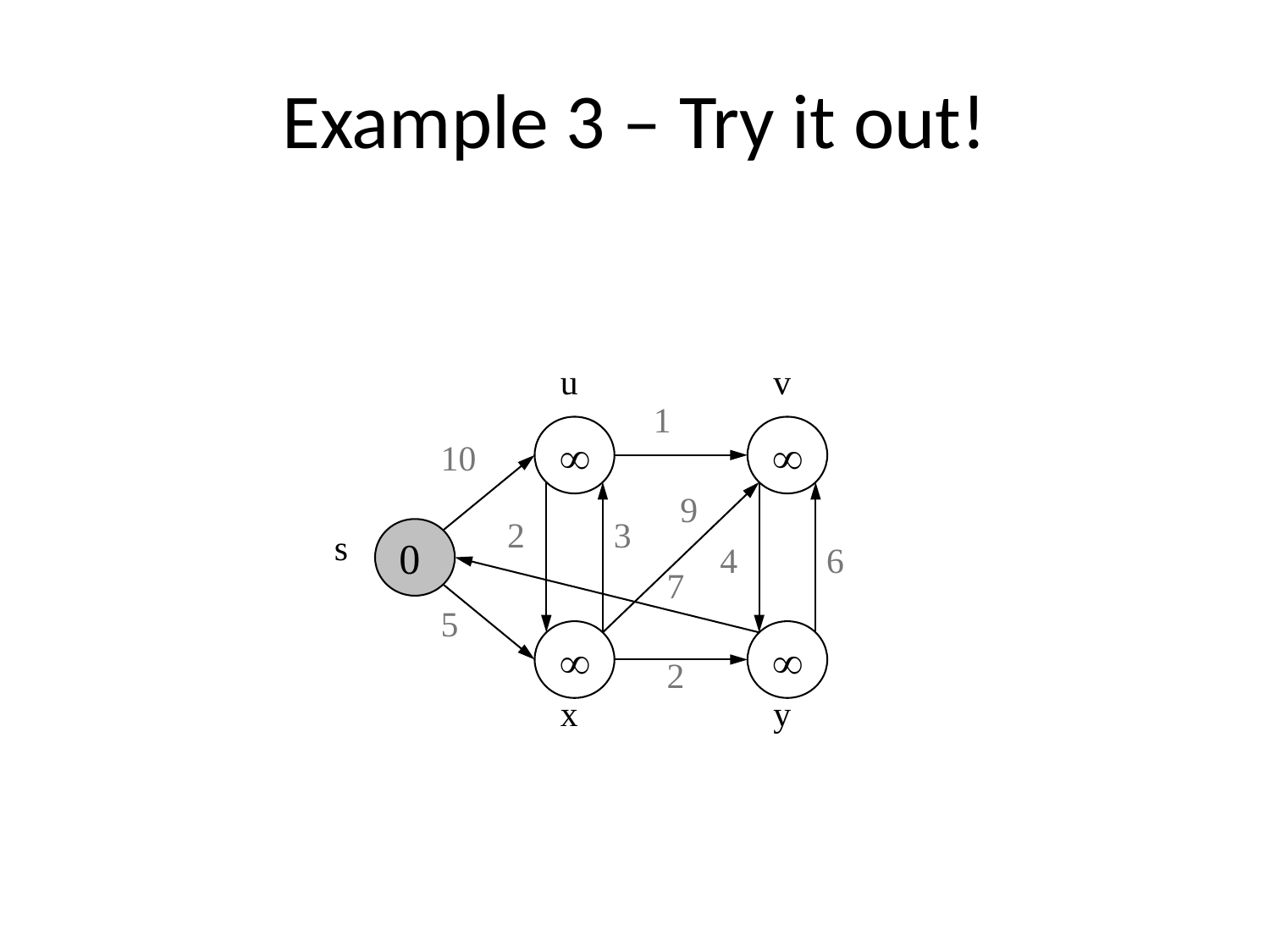

# Example 3 – Try it out!

u
v
1
∞
∞
10
9
2
3
s
0
4
6
7
5
∞
∞
2
x
y